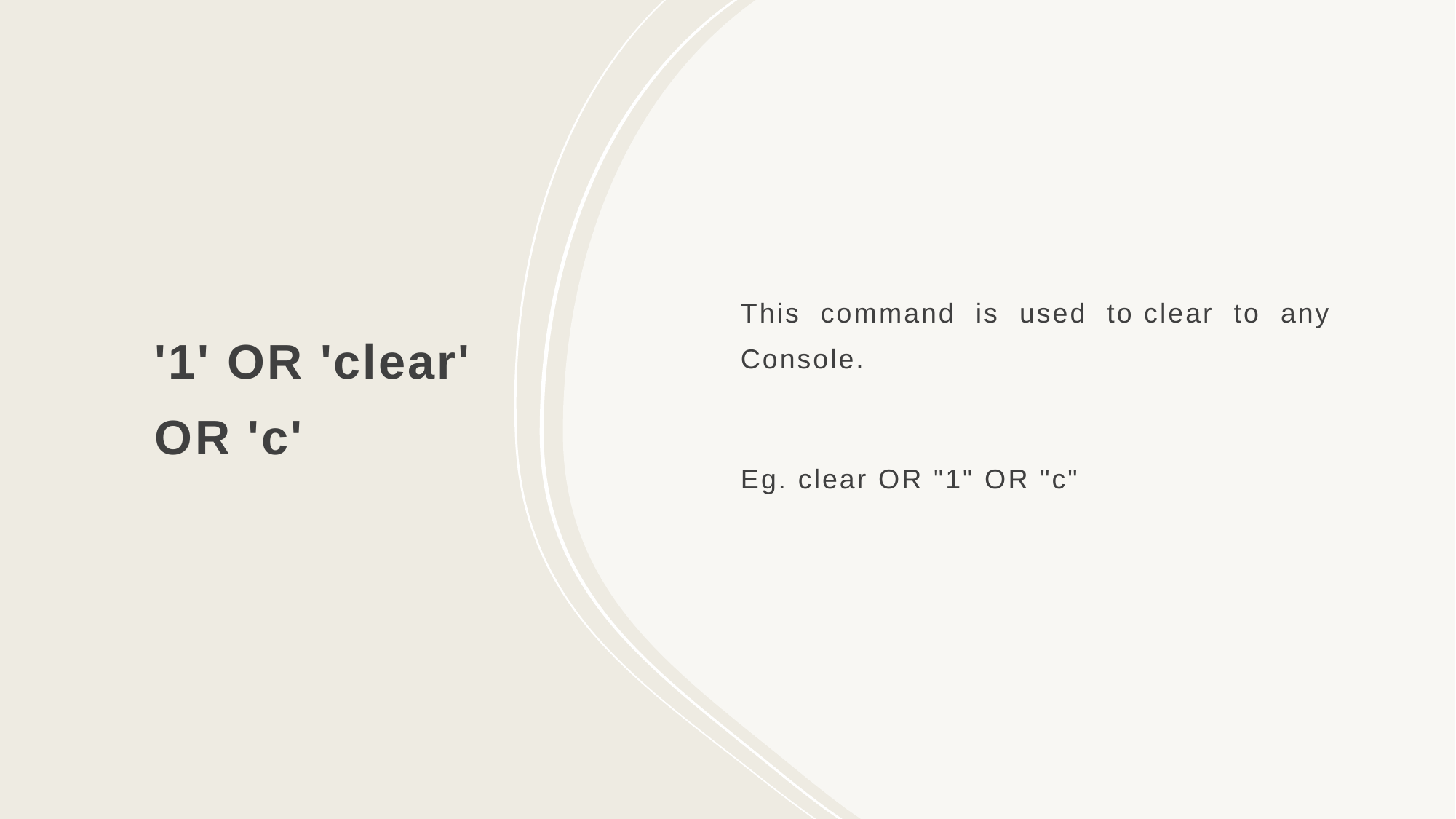

# '1' OR 'clear' OR 'c'
This command is used to clear to any Console.

Eg. clear OR "1" OR "c"